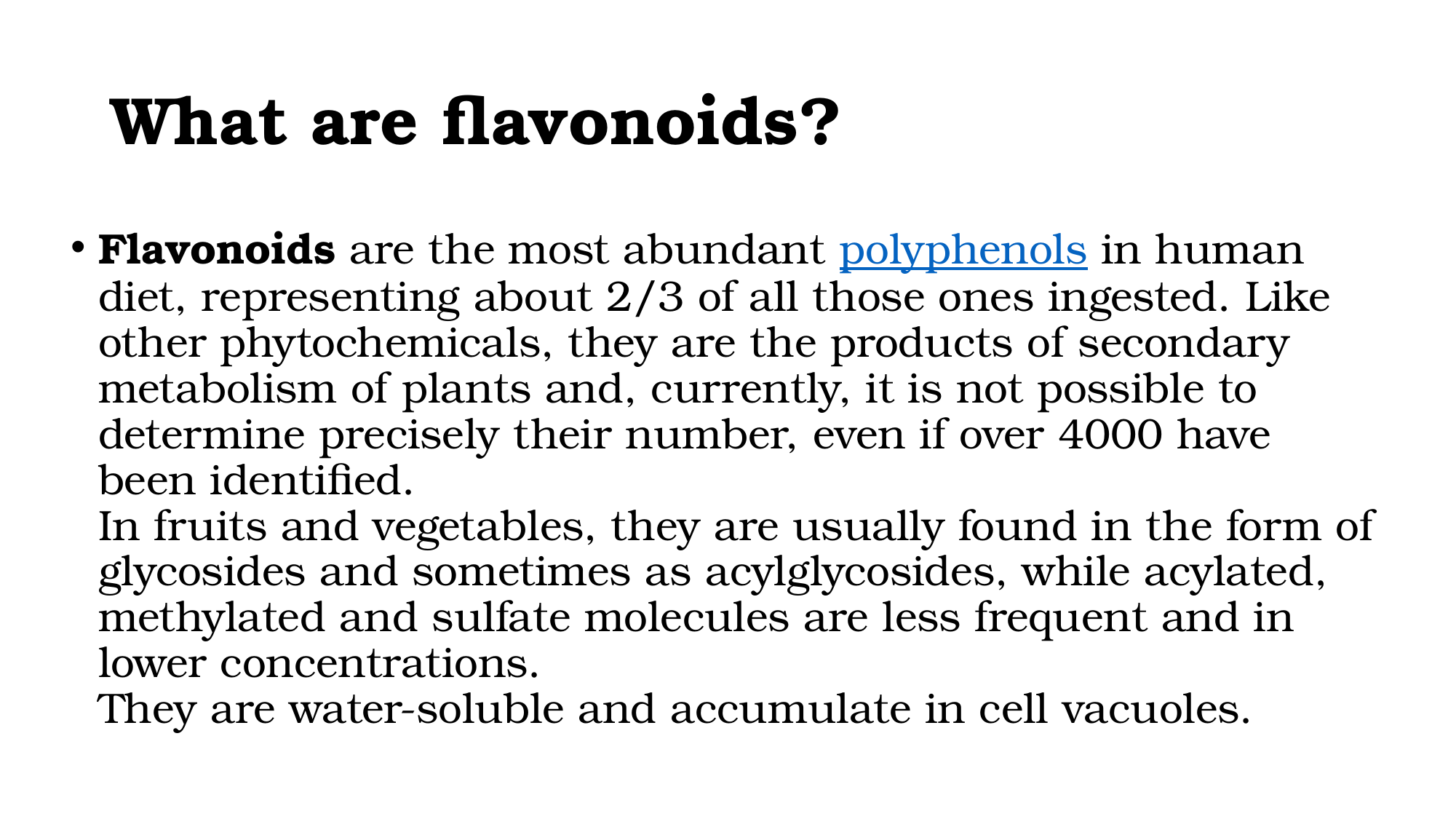

# What are flavonoids?
Flavonoids are the most abundant polyphenols in human diet, representing about 2/3 of all those ones ingested. Like other phytochemicals, they are the products of secondary metabolism of plants and, currently, it is not possible to determine precisely their number, even if over 4000 have been identified.
In fruits and vegetables, they are usually found in the form of glycosides and sometimes as acylglycosides, while acylated, methylated and sulfate molecules are less frequent and in lower concentrations.
They are water-soluble and accumulate in cell vacuoles.